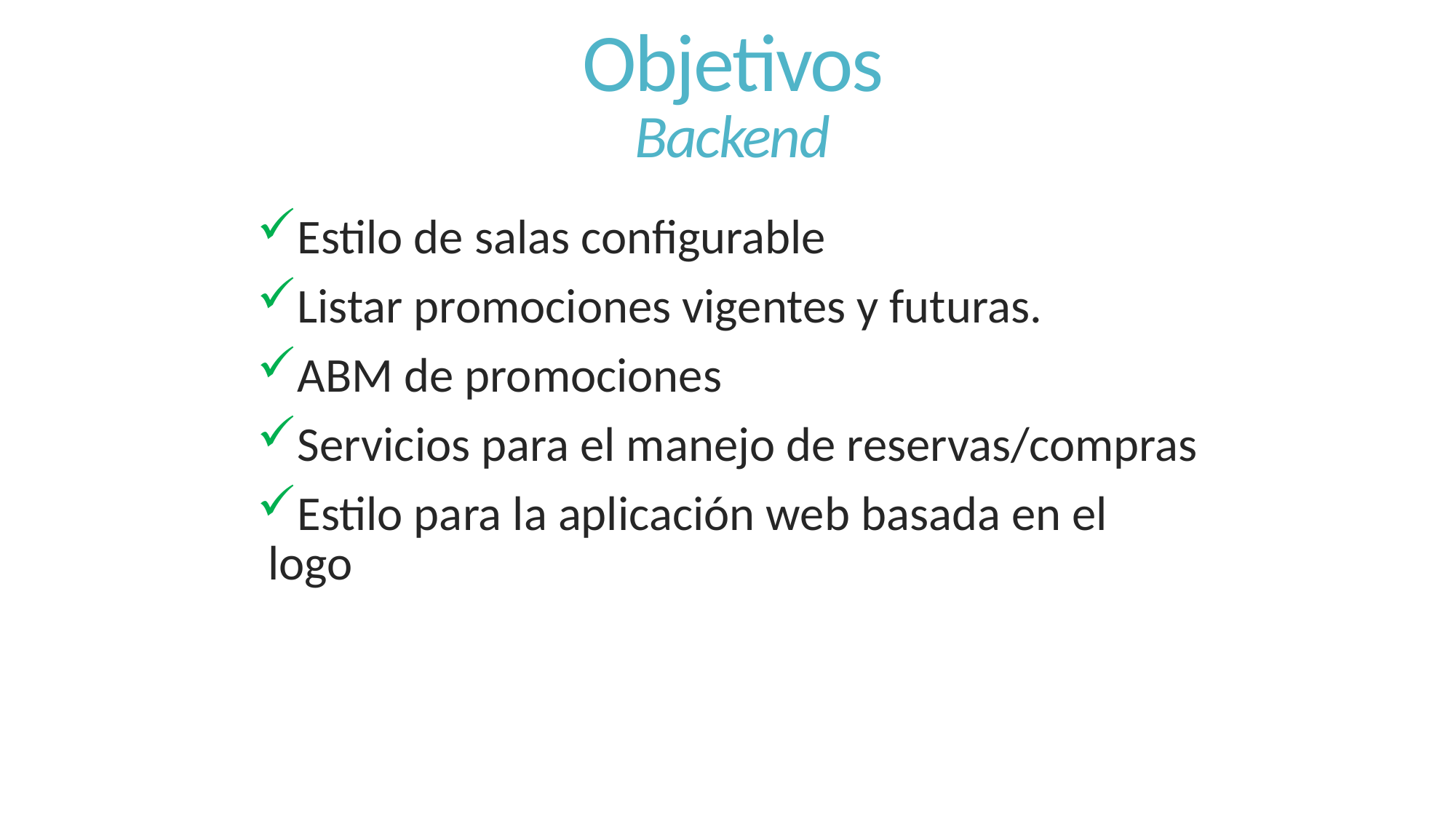

# Objetivos Backend
Estilo de salas configurable
Listar promociones vigentes y futuras.
ABM de promociones
Servicios para el manejo de reservas/compras
Estilo para la aplicación web basada en el logo